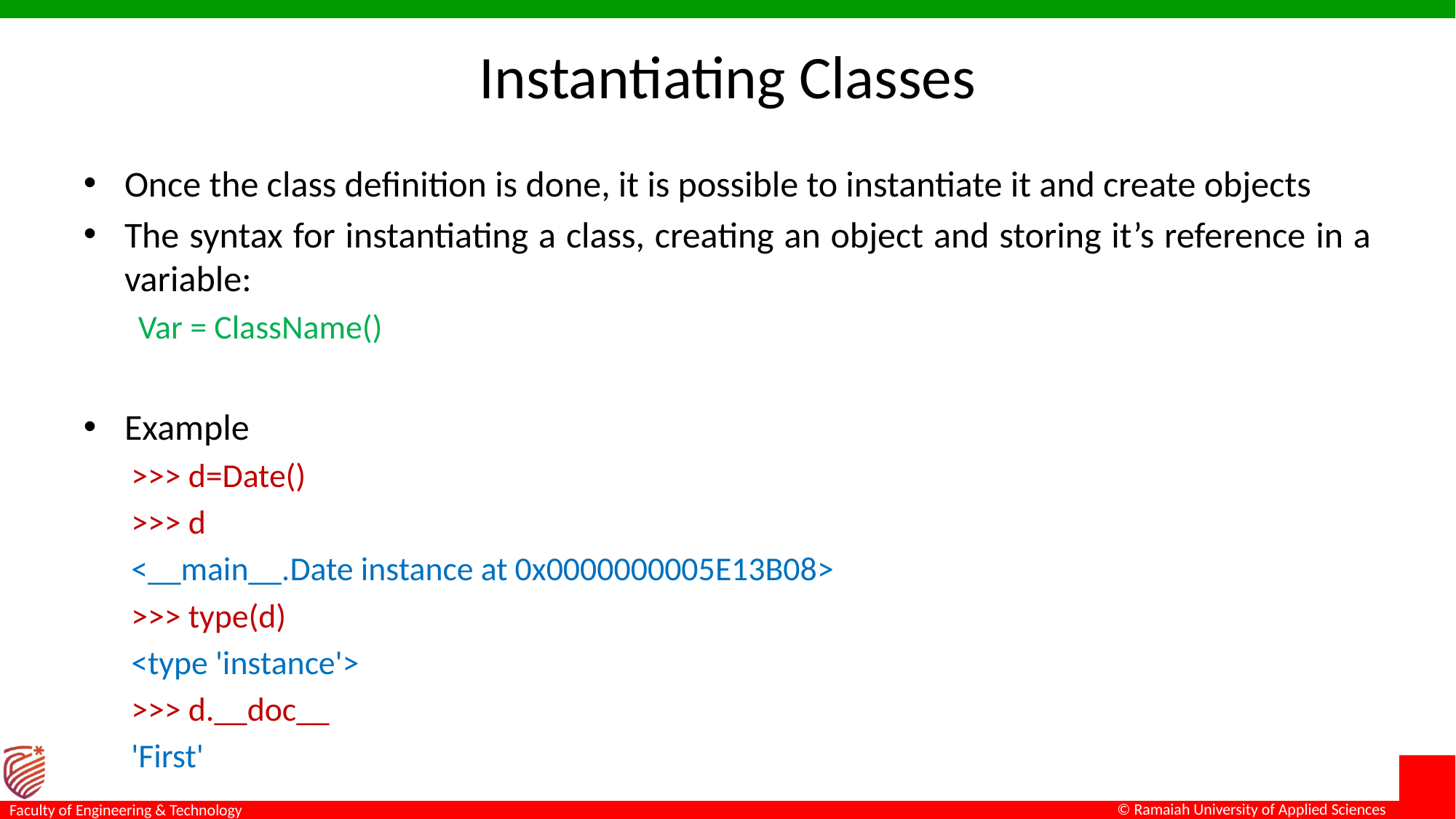

# Instantiating Classes
Once the class definition is done, it is possible to instantiate it and create objects
The syntax for instantiating a class, creating an object and storing it’s reference in a variable:
Var = ClassName()

Example
>>> d=Date()
>>> d
<__main__.Date instance at 0x0000000005E13B08>
>>> type(d)
<type 'instance'>
>>> d.__doc__
'First'